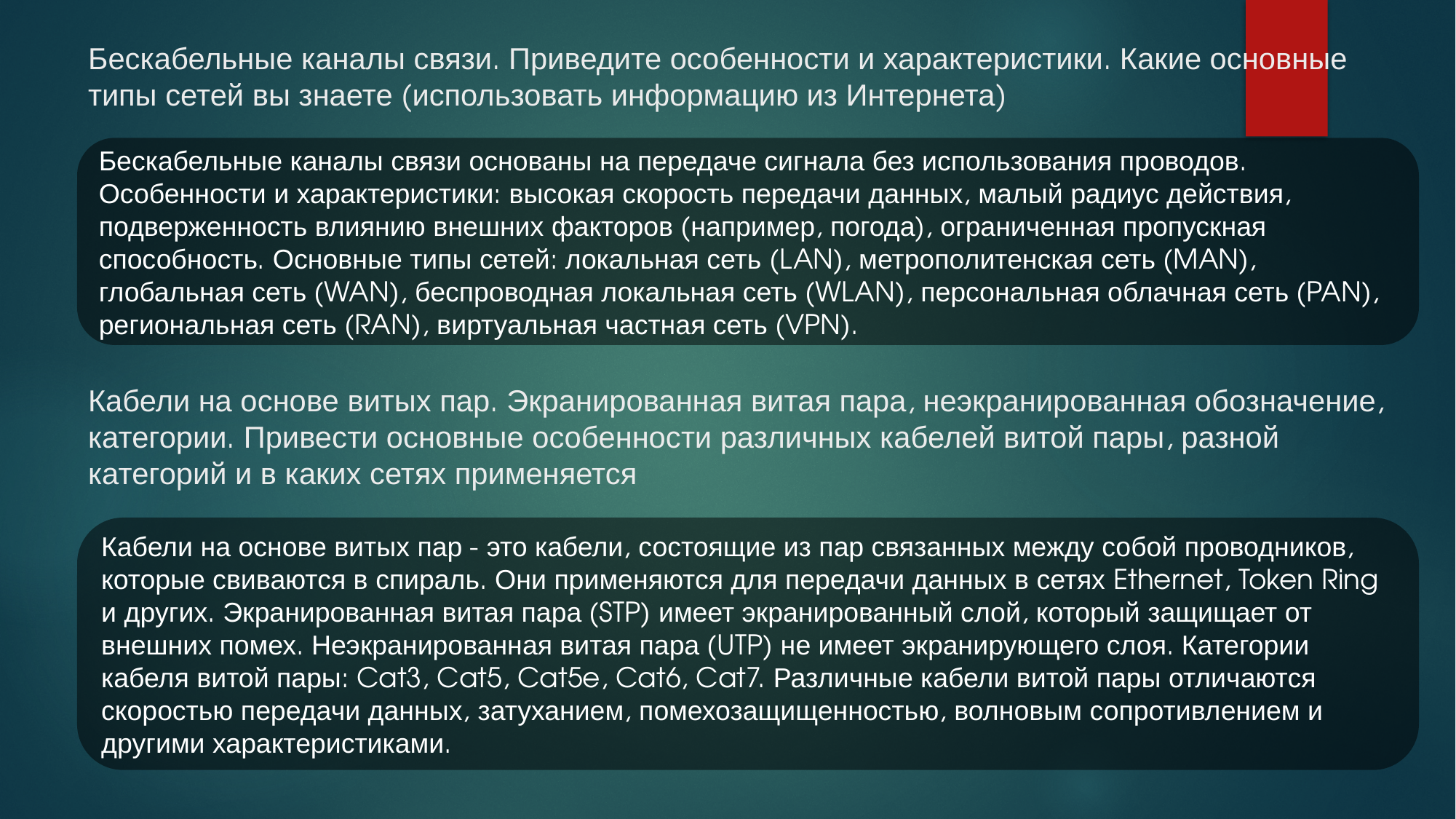

# Бескабельные каналы связи. Приведите особенности и характеристики. Какие основные типы сетей вы знаете (использовать информацию из Интернета)
Бескабельные каналы связи основаны на передаче сигнала без использования проводов. Особенности и характеристики: высокая скорость передачи данных, малый радиус действия, подверженность влиянию внешних факторов (например, погода), ограниченная пропускная способность. Основные типы сетей: локальная сеть (LAN), метрополитенская сеть (MAN), глобальная сеть (WAN), беспроводная локальная сеть (WLAN), персональная облачная сеть (PAN), региональная сеть (RAN), виртуальная частная сеть (VPN).
Кабели на основе витых пар. Экранированная витая пара, неэкранированная обозначение, категории. Привести основные особенности различных кабелей витой пары, разной категорий и в каких сетях применяется
Кабели на основе витых пар - это кабели, состоящие из пар связанных между собой проводников, которые свиваются в спираль. Они применяются для передачи данных в сетях Ethernet, Token Ring и других. Экранированная витая пара (STP) имеет экранированный слой, который защищает от внешних помех. Неэкранированная витая пара (UTP) не имеет экранирующего слоя. Категории кабеля витой пары: Cat3, Cat5, Cat5e, Cat6, Cat7. Различные кабели витой пары отличаются скоростью передачи данных, затуханием, помехозащищенностью, волновым сопротивлением и другими характеристиками.